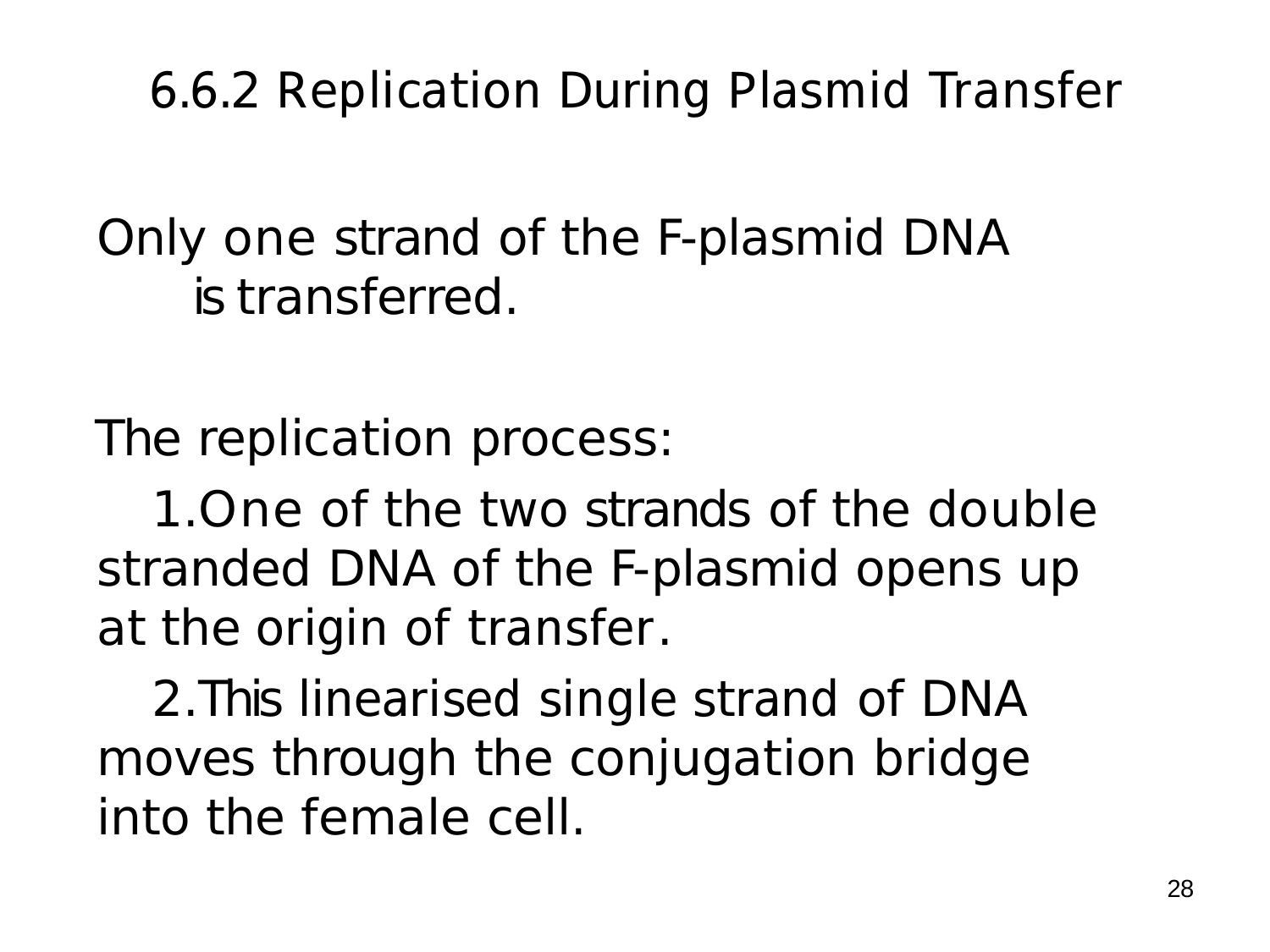

6.6.2 Replication During Plasmid Transfer

Only one strand of the F-plasmid DNA is transferred.

The replication process:
One of the two strands of the double stranded DNA of the F-plasmid opens up at the origin of transfer.
This linearised single strand of DNA moves through the conjugation bridge into the female cell.
28